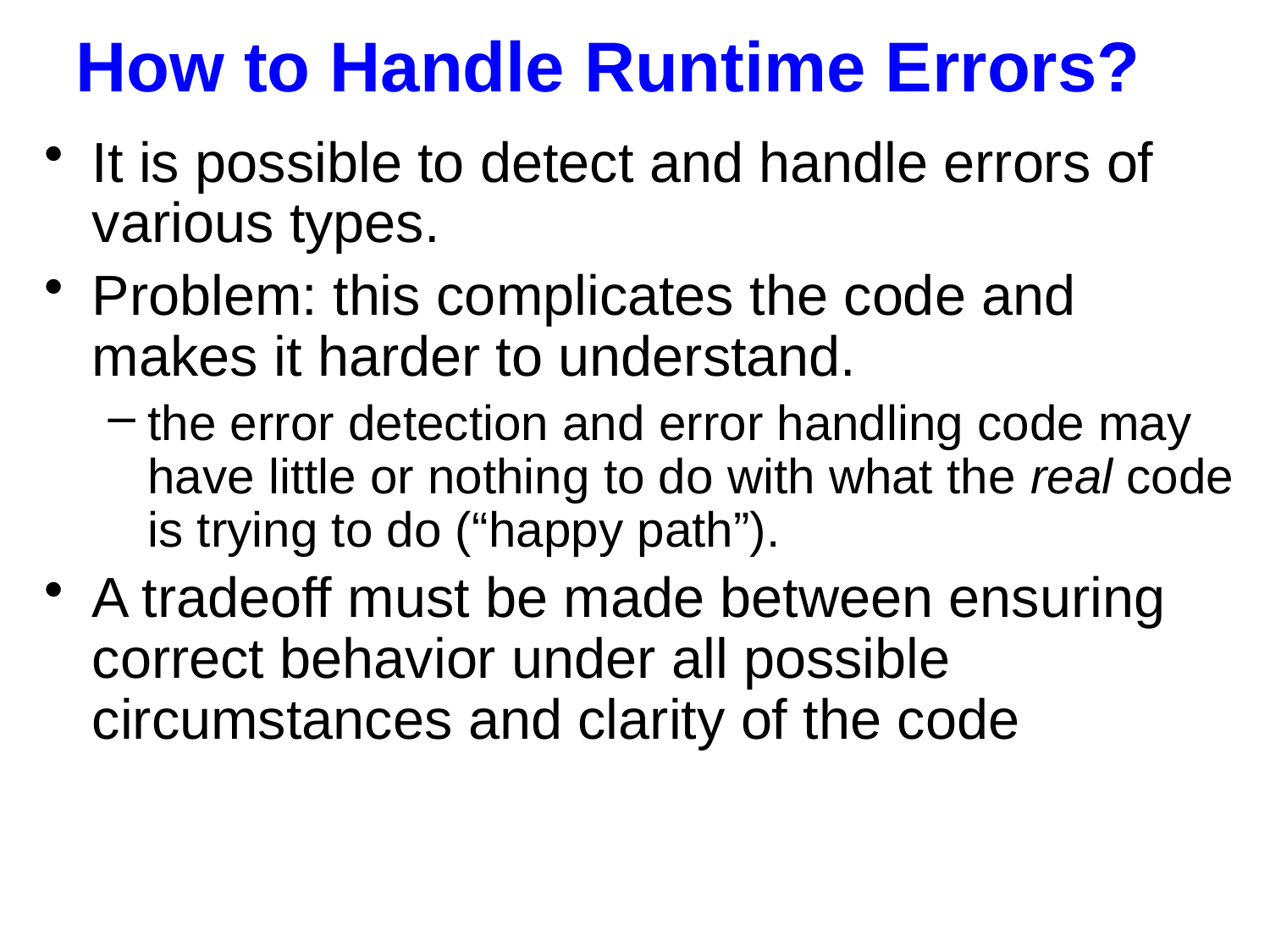

# How to Handle Runtime Errors?
It is possible to detect and handle errors of various types.
Problem: this complicates the code and makes it harder to understand.
the error detection and error handling code may have little or nothing to do with what the real code is trying to do (“happy path”).
A tradeoff must be made between ensuring correct behavior under all possible circumstances and clarity of the code